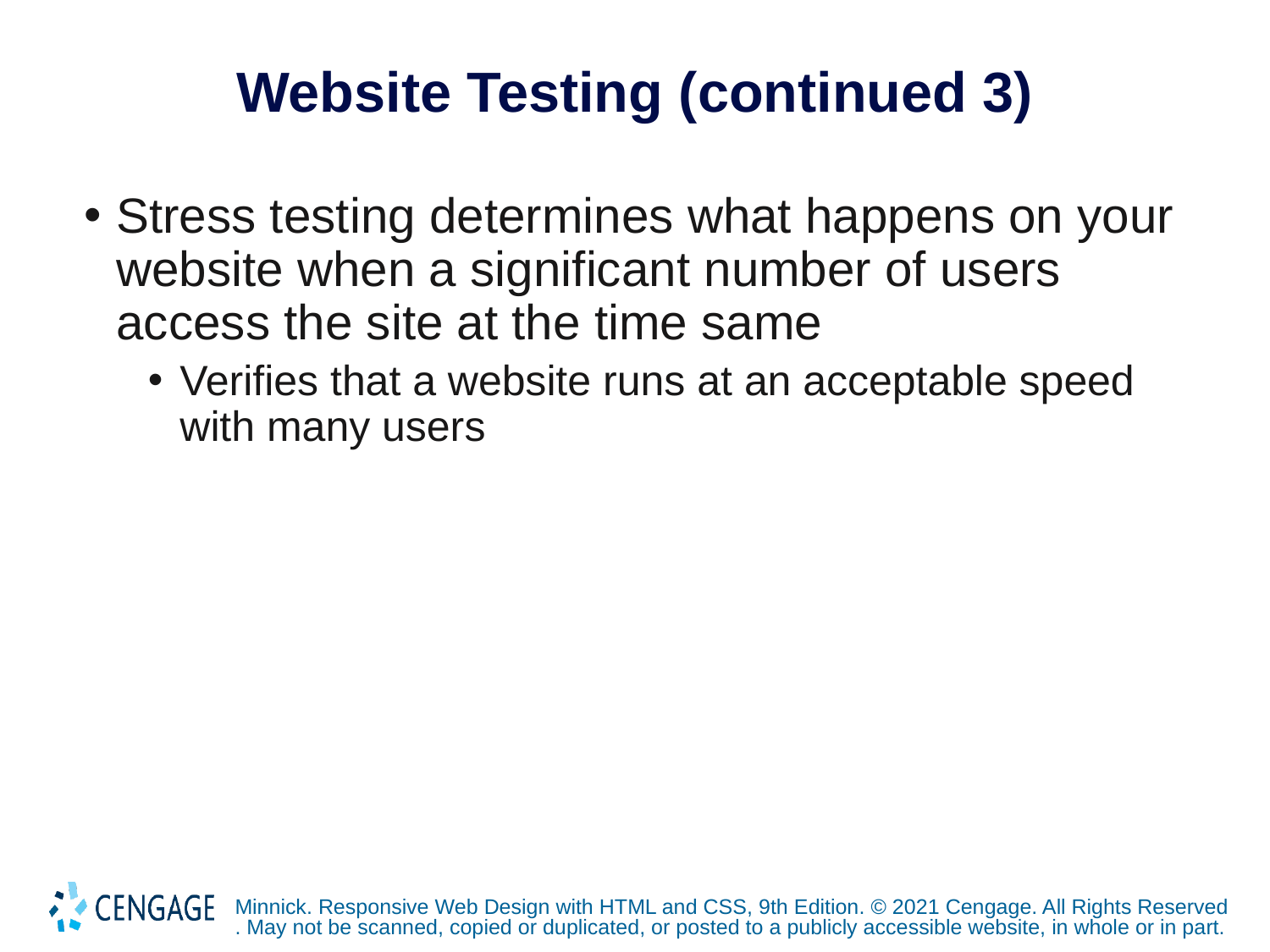

# Website Testing (continued 3)
Stress testing determines what happens on your website when a significant number of users access the site at the time same
Verifies that a website runs at an acceptable speed with many users
Minnick. Responsive Web Design with HTML and CSS, 9th Edition. © 2021 Cengage. All Rights Reserved. May not be scanned, copied or duplicated, or posted to a publicly accessible website, in whole or in part.